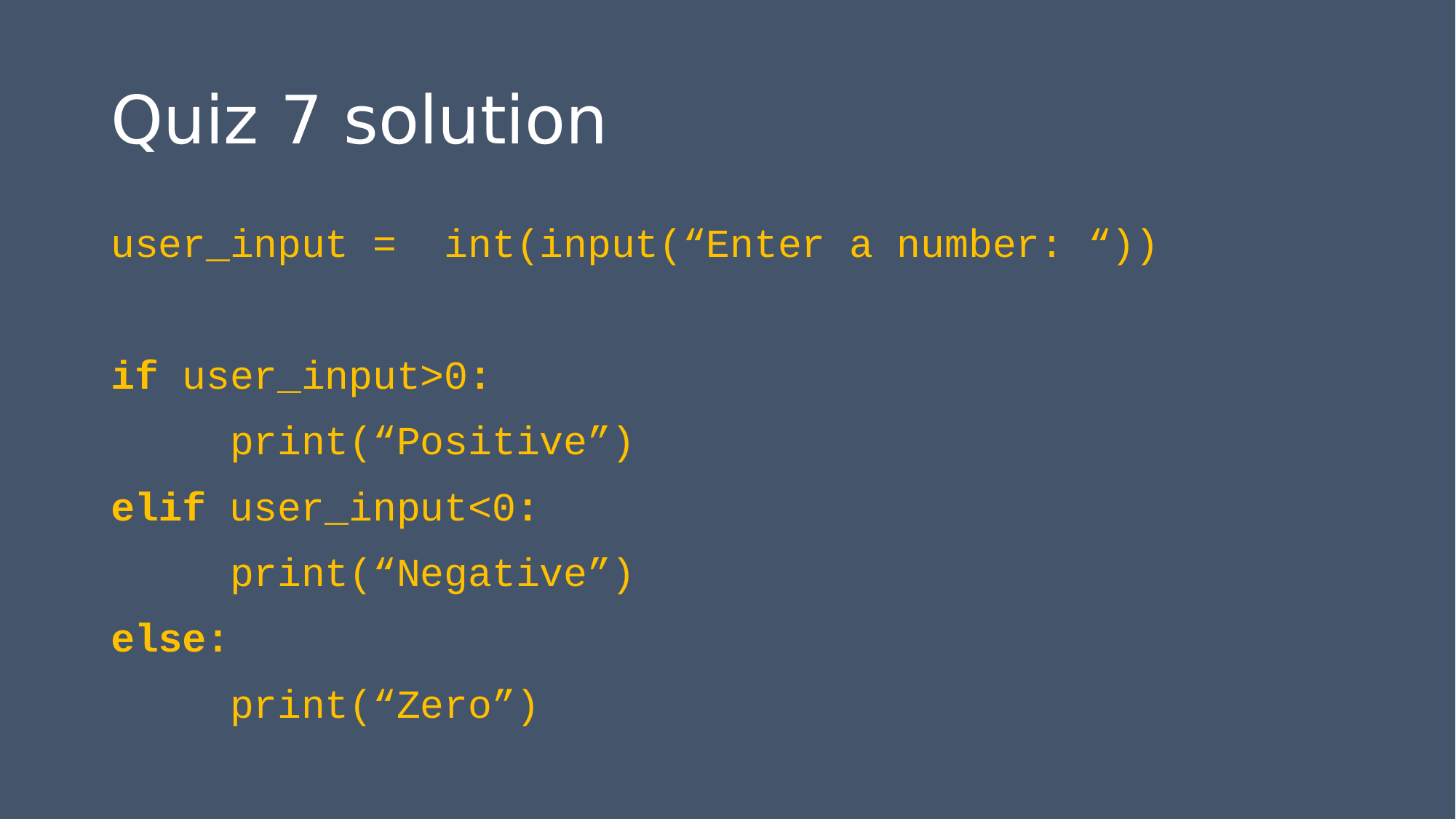

Quiz 7 solution
user_input =  int(input(“Enter a number: “))

if user_input>0:
     print(“Positive”)
elif user_input<0:
     print(“Negative”)
else:
     print(“Zero”)